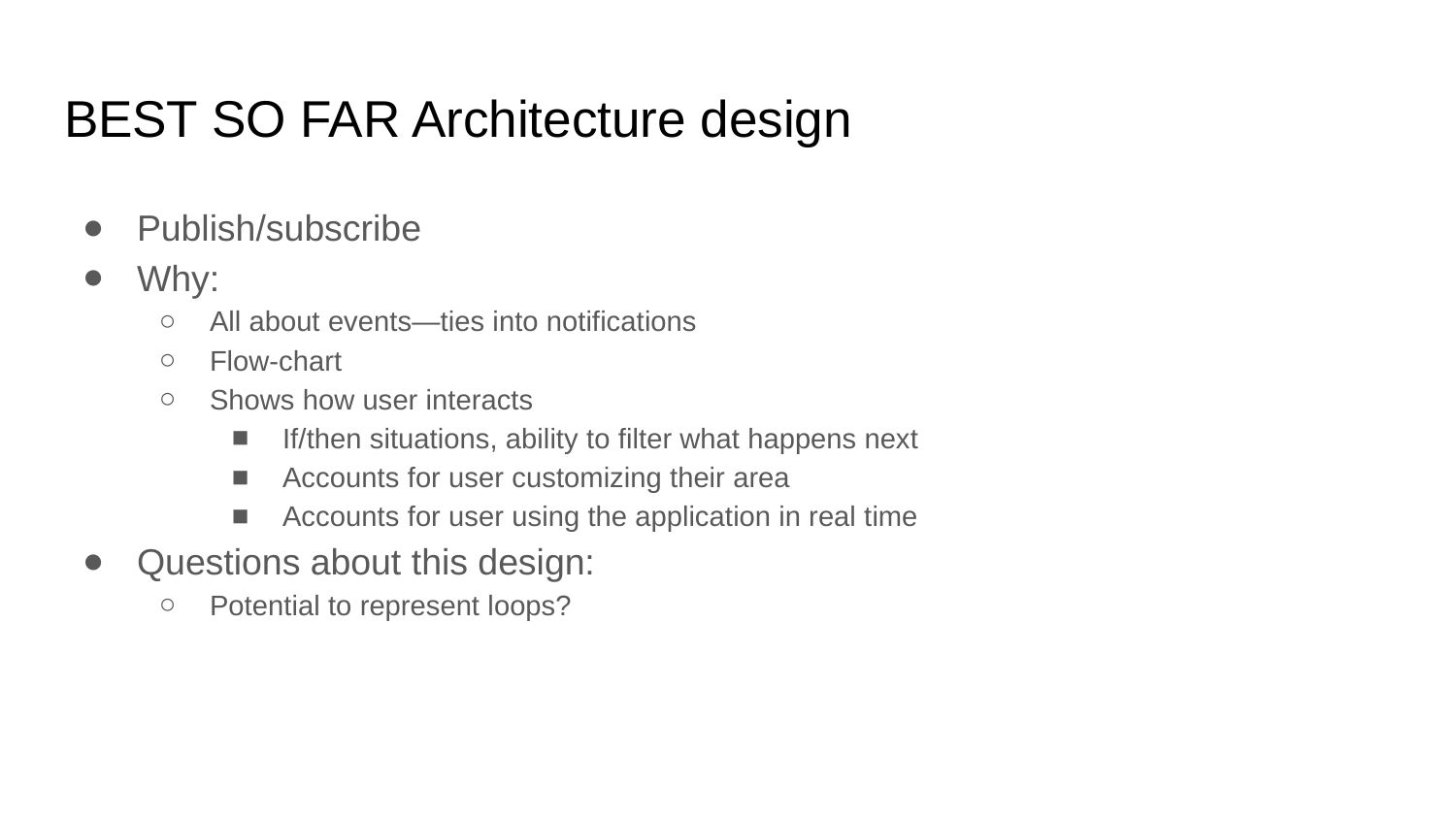

# BEST SO FAR Architecture design
Publish/subscribe
Why:
All about events—ties into notifications
Flow-chart
Shows how user interacts
If/then situations, ability to filter what happens next
Accounts for user customizing their area
Accounts for user using the application in real time
Questions about this design:
Potential to represent loops?